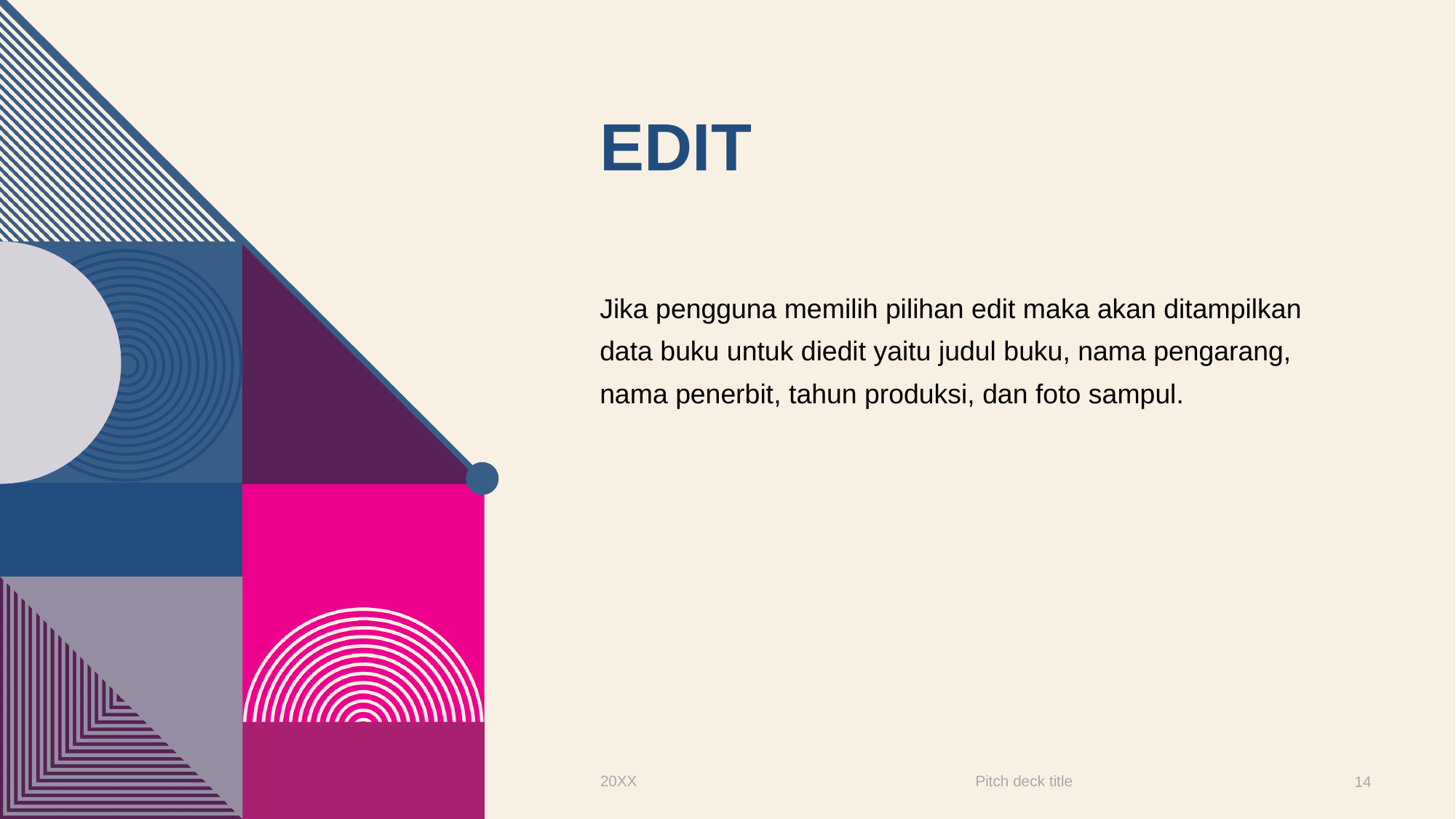

# edit
Jika pengguna memilih pilihan edit maka akan ditampilkan data buku untuk diedit yaitu judul buku, nama pengarang, nama penerbit, tahun produksi, dan foto sampul.
Pitch deck title
20XX
14